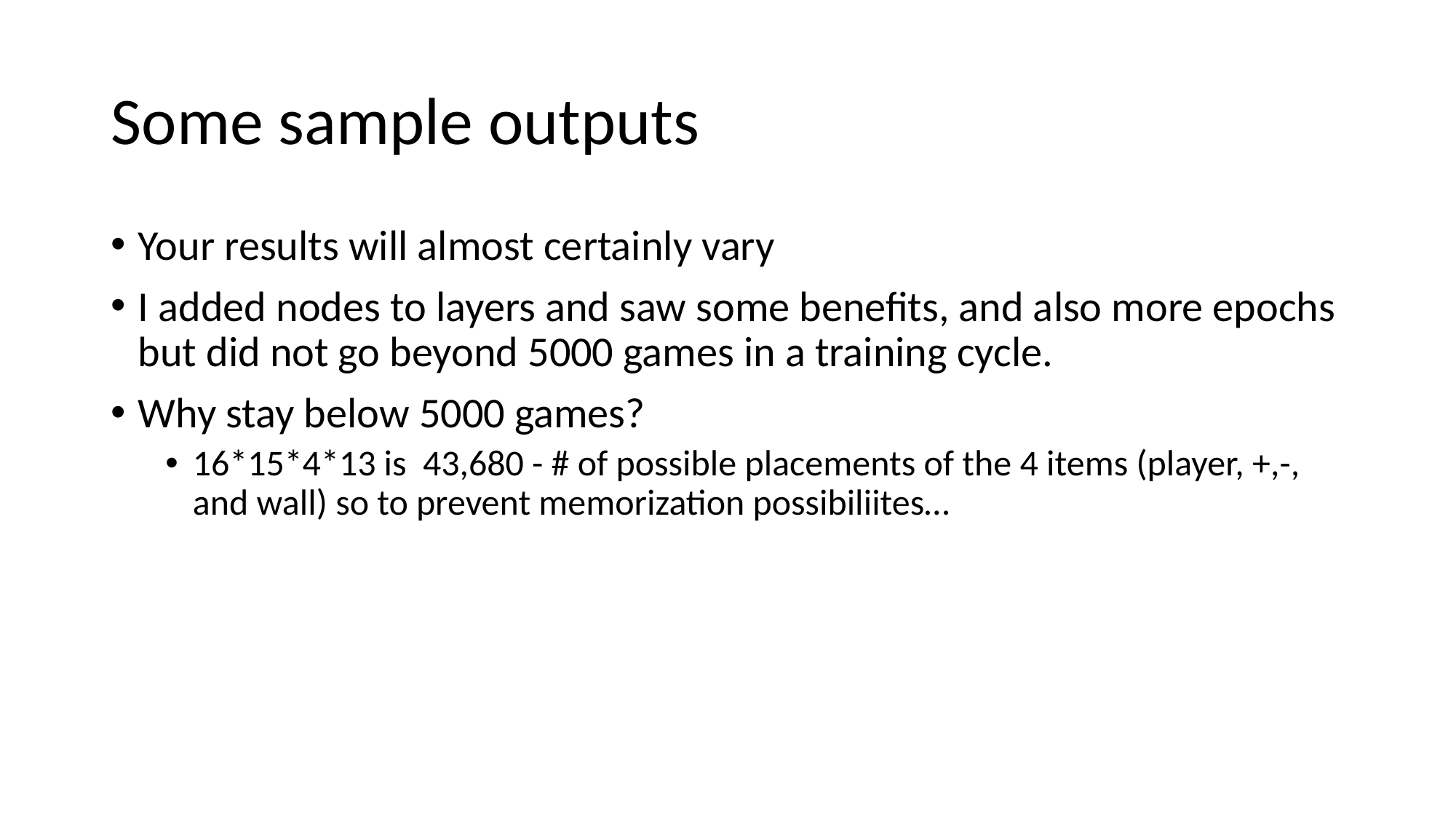

# Some sample outputs
Your results will almost certainly vary
I added nodes to layers and saw some benefits, and also more epochs but did not go beyond 5000 games in a training cycle.
Why stay below 5000 games?
16*15*4*13 is  43,680 - # of possible placements of the 4 items (player, +,-, and wall) so to prevent memorization possibiliites…